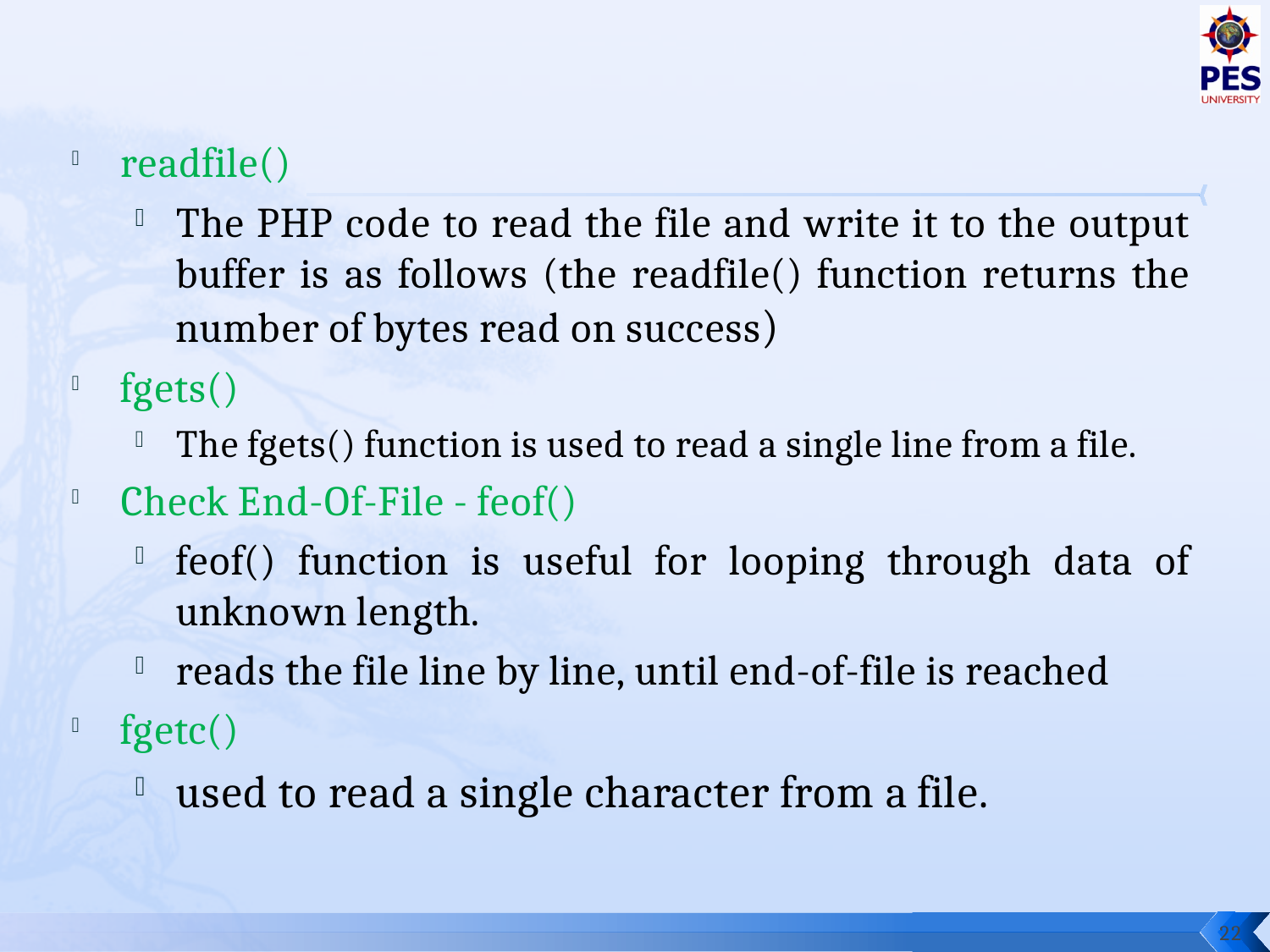

#
readfile()
The PHP code to read the file and write it to the output buffer is as follows (the readfile() function returns the number of bytes read on success)
fgets()
The fgets() function is used to read a single line from a file.
Check End-Of-File - feof()
feof() function is useful for looping through data of unknown length.
reads the file line by line, until end-of-file is reached
fgetc()
used to read a single character from a file.
22